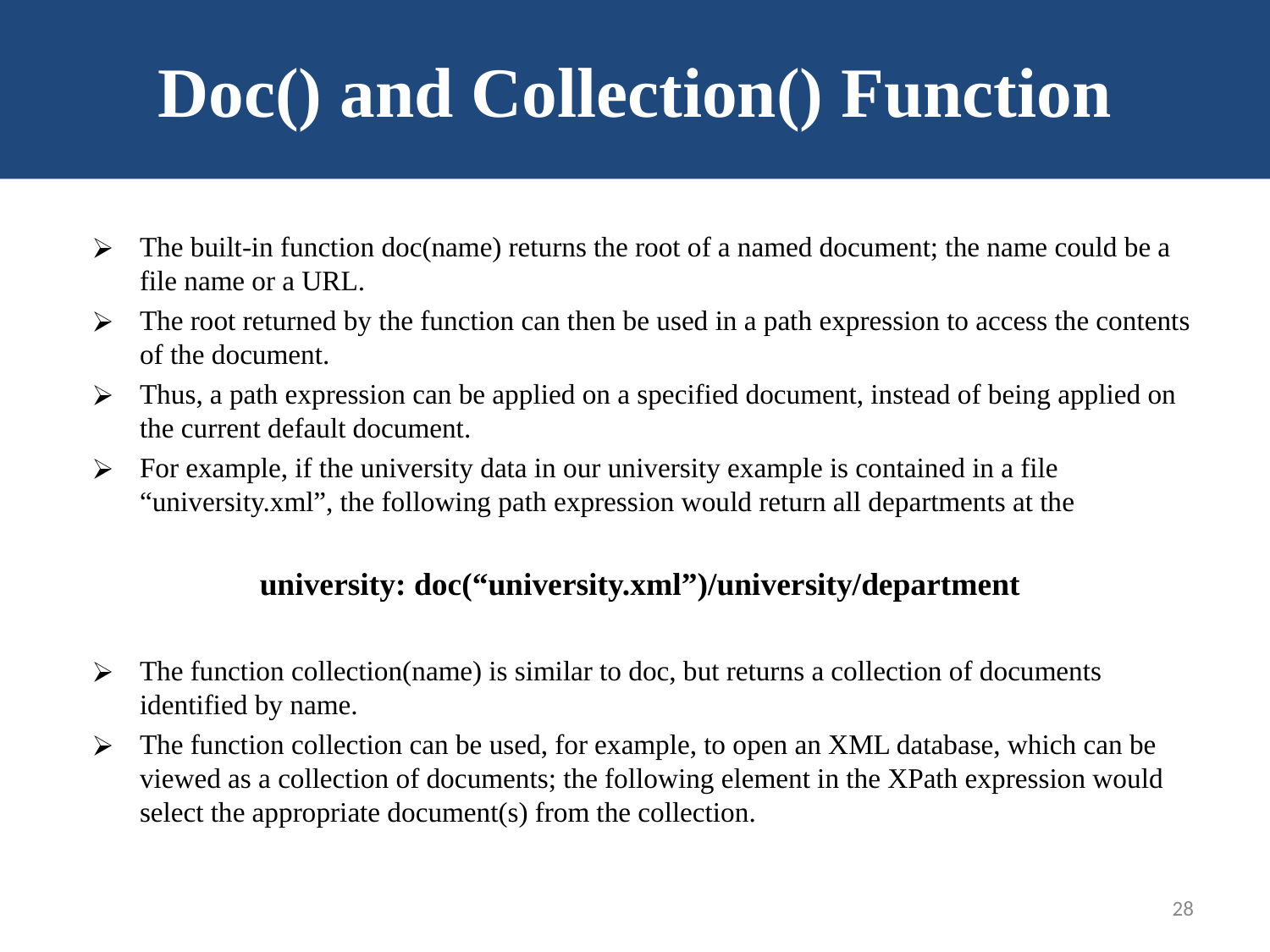

# Doc() and Collection() Function
The built-in function doc(name) returns the root of a named document; the name could be a file name or a URL.
The root returned by the function can then be used in a path expression to access the contents of the document.
Thus, a path expression can be applied on a specified document, instead of being applied on the current default document.
For example, if the university data in our university example is contained in a file “university.xml”, the following path expression would return all departments at the

                        university: doc(“university.xml”)/university/department

The function collection(name) is similar to doc, but returns a collection of documents identified by name.
The function collection can be used, for example, to open an XML database, which can be viewed as a collection of documents; the following element in the XPath expression would select the appropriate document(s) from the collection.
28